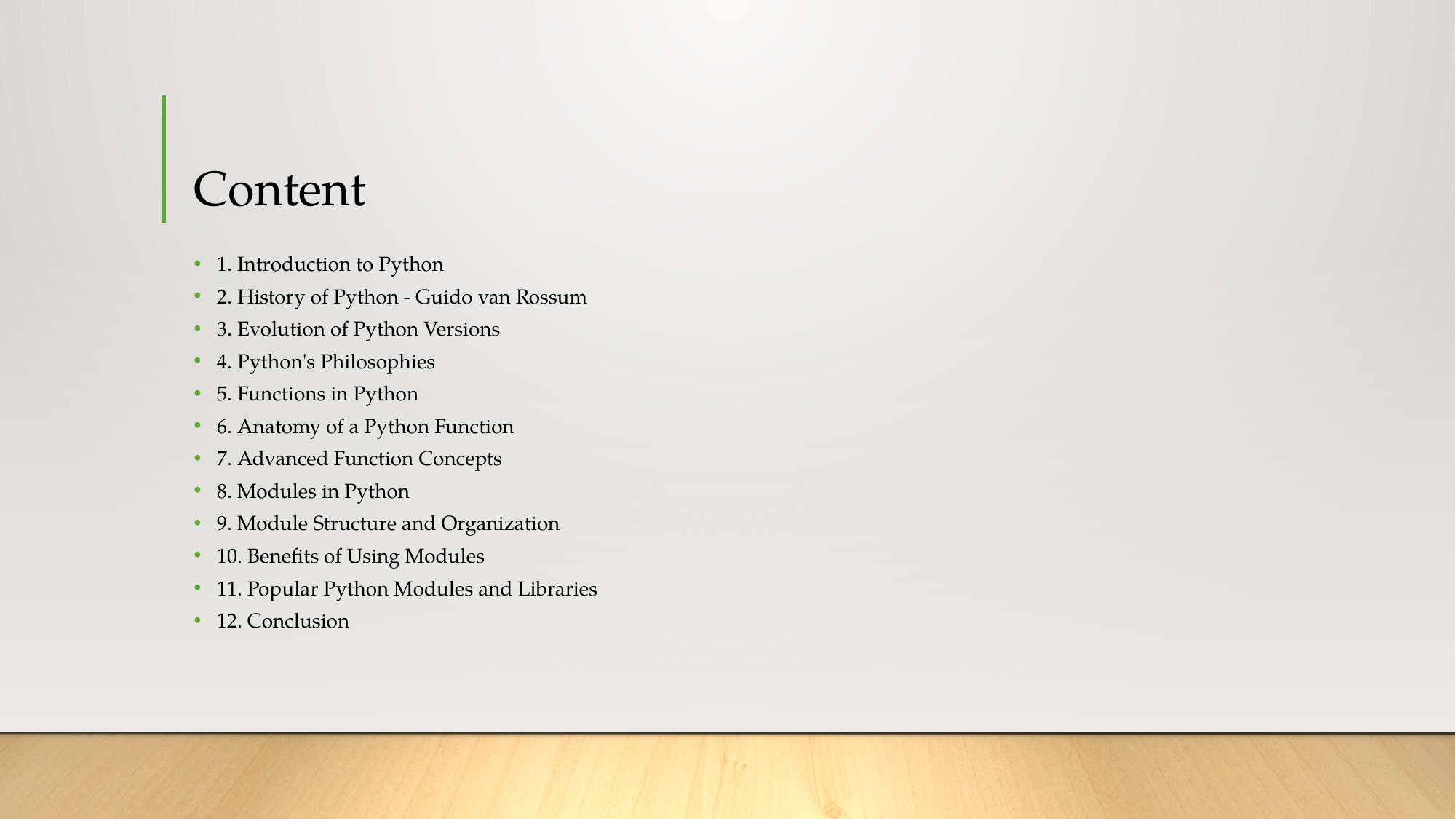

# Content
1. Introduction to Python
2. History of Python - Guido van Rossum
3. Evolution of Python Versions
4. Python's Philosophies
5. Functions in Python
6. Anatomy of a Python Function
7. Advanced Function Concepts
8. Modules in Python
9. Module Structure and Organization
10. Benefits of Using Modules
11. Popular Python Modules and Libraries
12. Conclusion